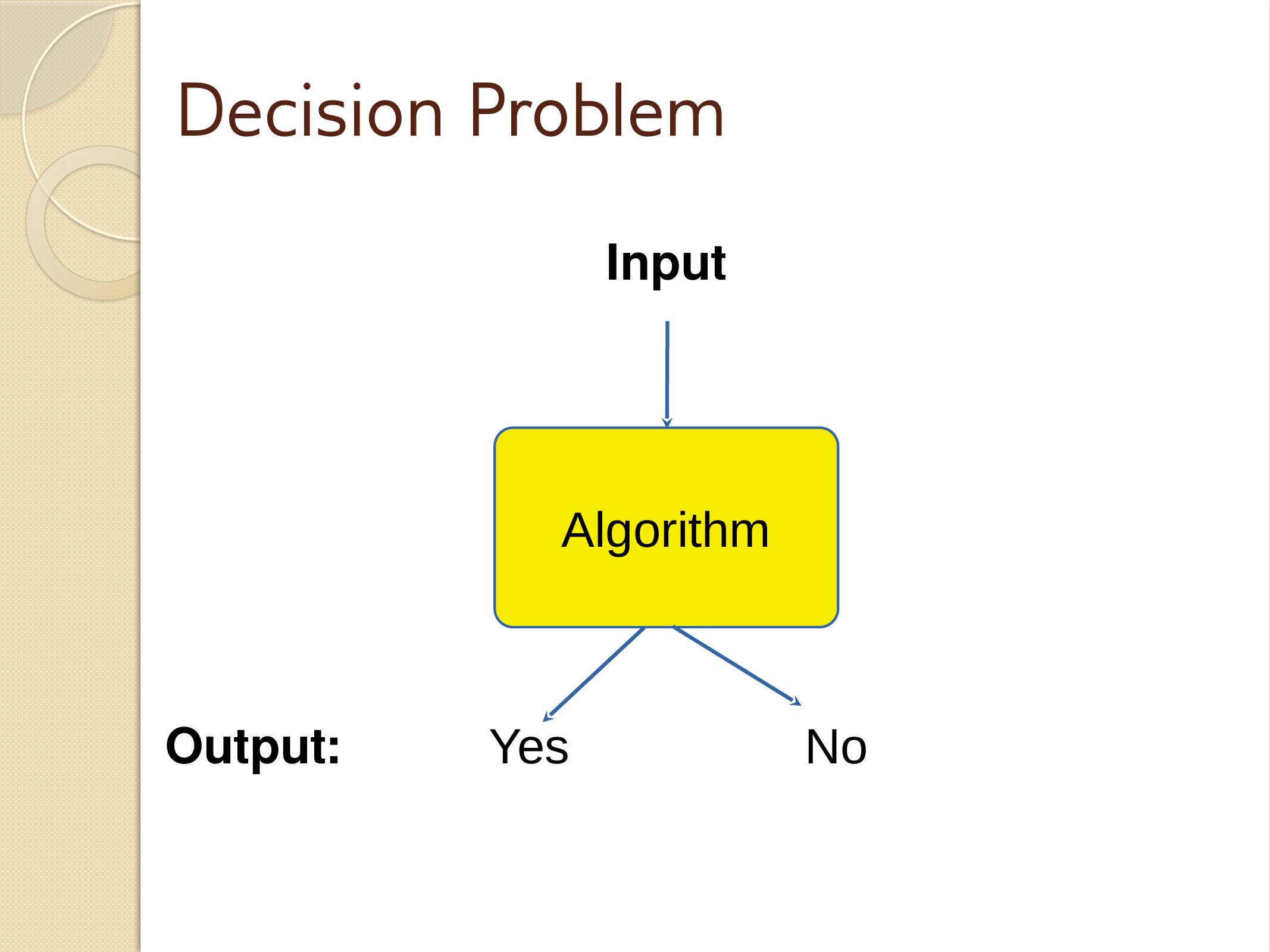

# Decision Problem
Input

Algorithm

Output:
Yes
No